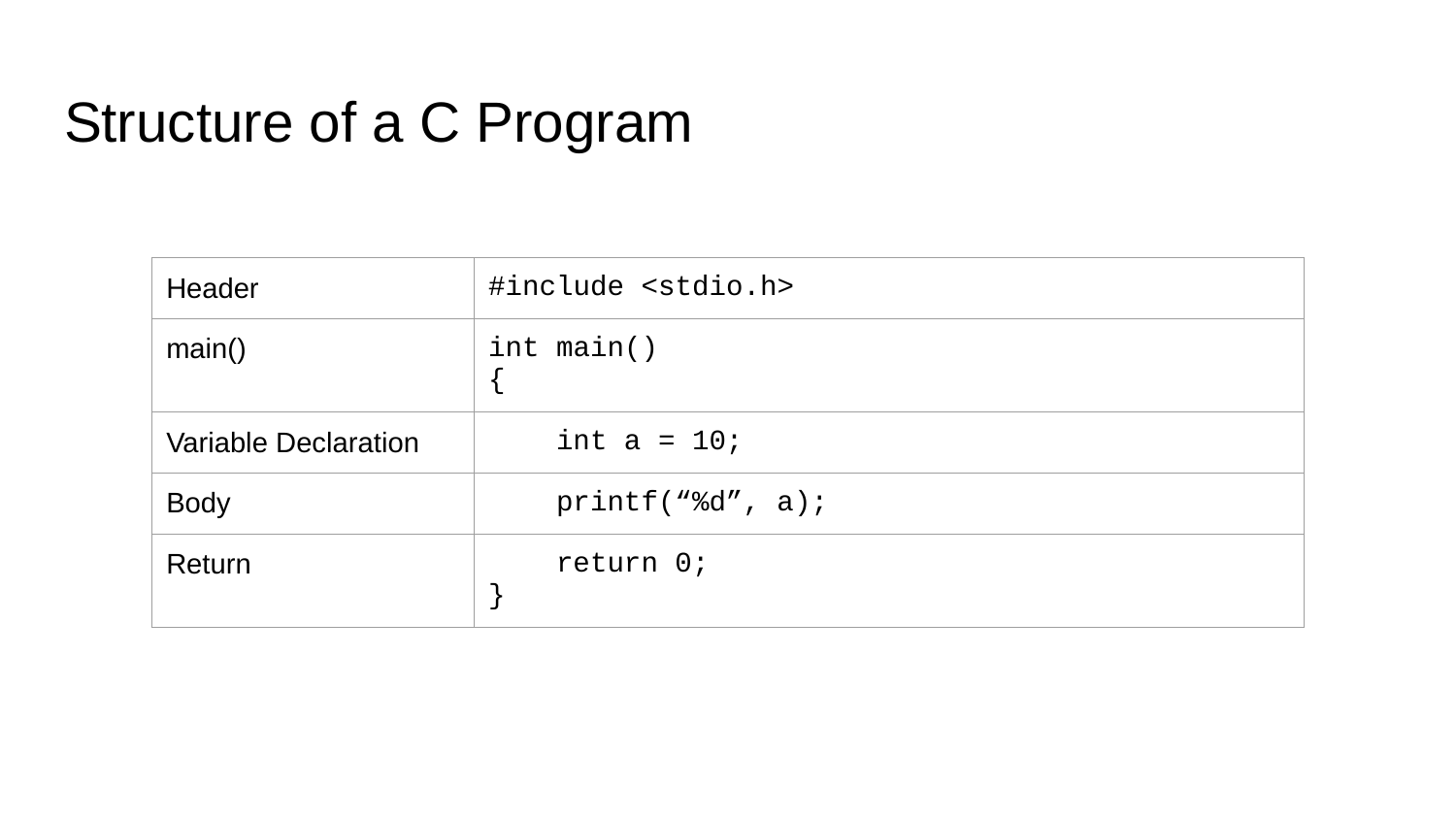

# Structure of a C Program
| Header | #include <stdio.h> |
| --- | --- |
| main() | int main() { |
| Variable Declaration | int a = 10; |
| Body | printf(“%d”, a); |
| Return | return 0; } |